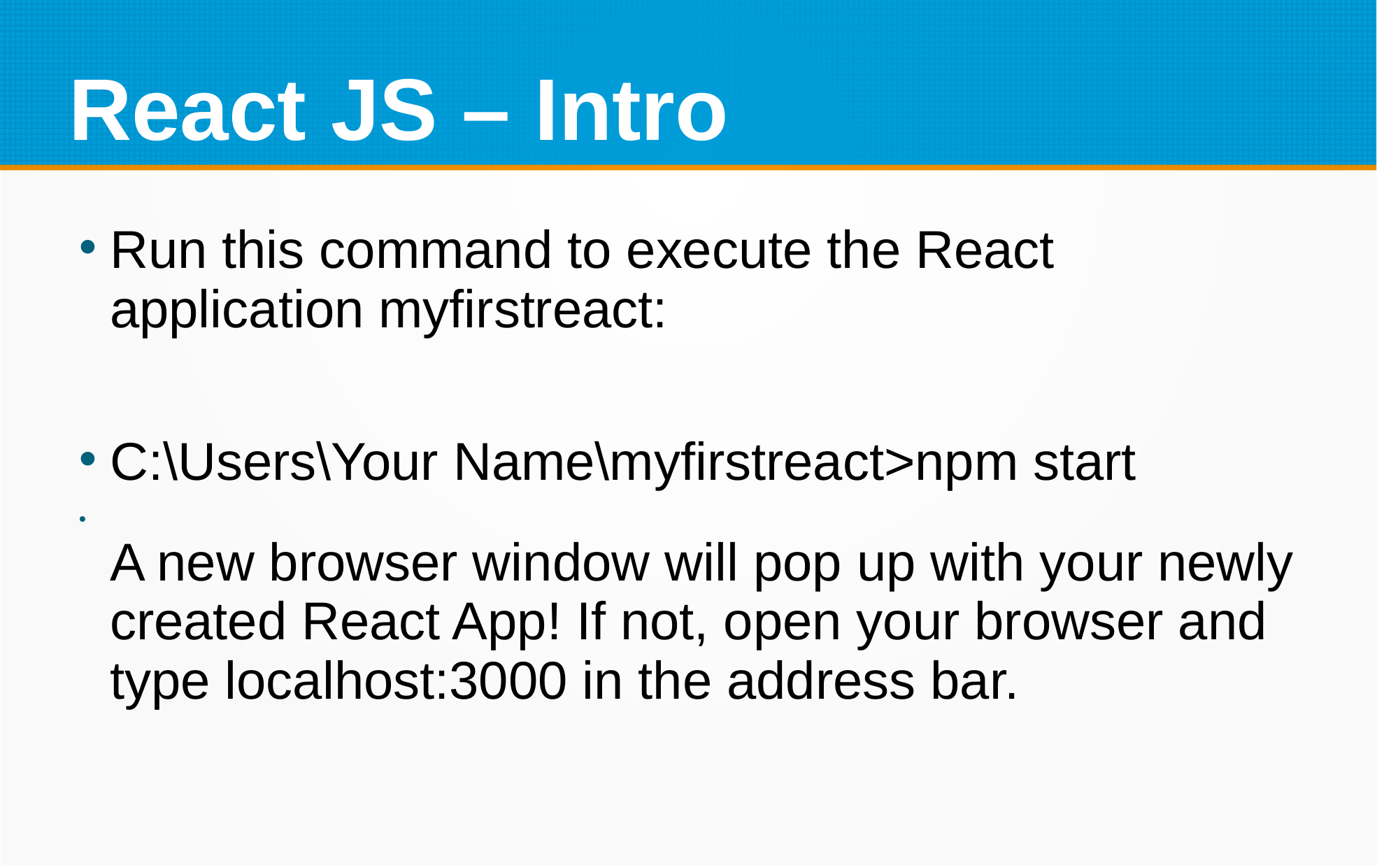

React JS – Intro
Run this command to execute the React application myfirstreact:

C:\Users\Your Name\myfirstreact>npm start
A new browser window will pop up with your newly created React App! If not, open your browser and type localhost:3000 in the address bar.